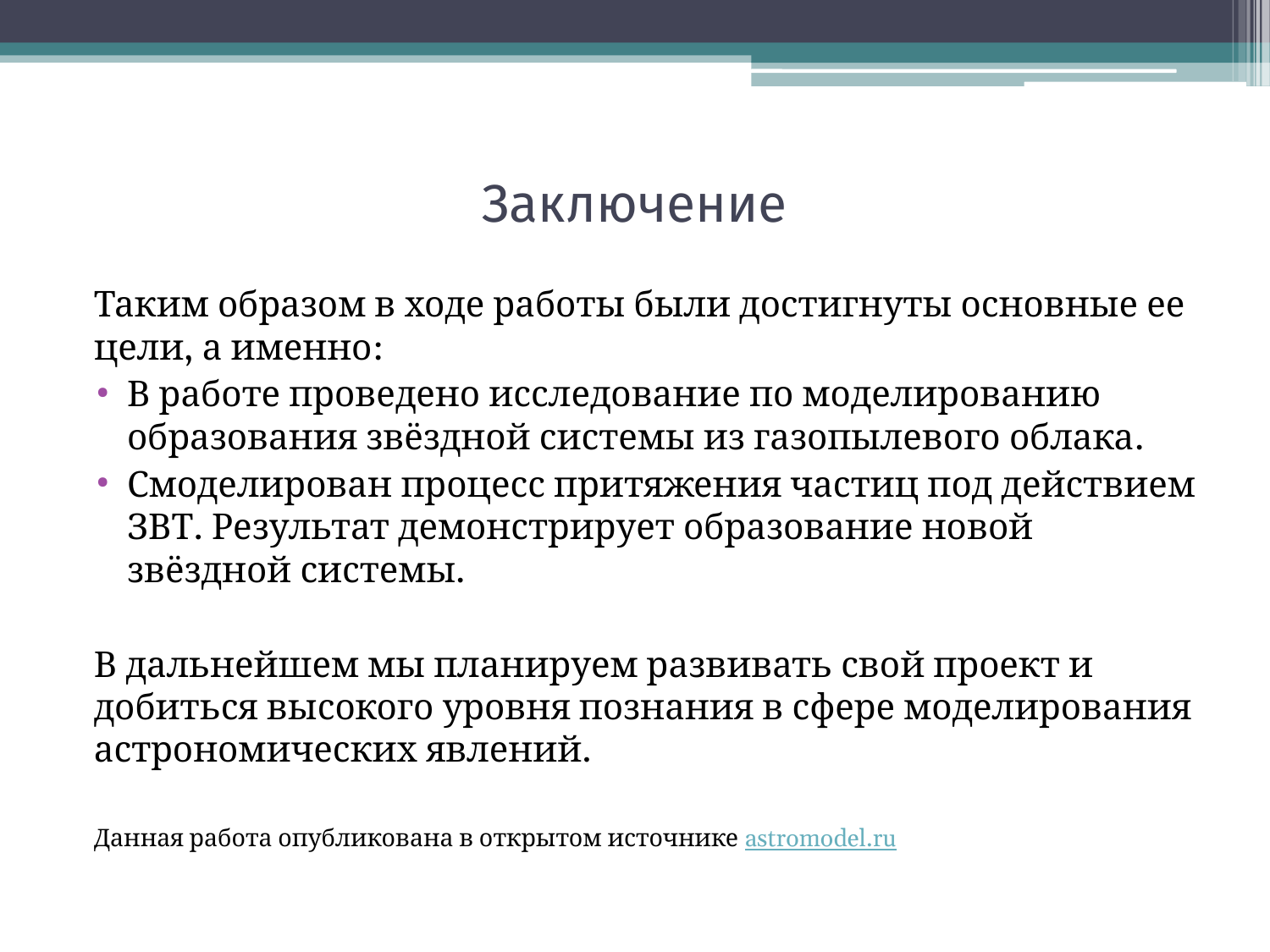

# Заключение
Таким образом в ходе работы были достигнуты основные ее цели, а именно:
В работе проведено исследование по моделированию образования звёздной системы из газопылевого облака.
Смоделирован процесс притяжения частиц под действием ЗВТ. Результат демонстрирует образование новой звёздной системы.

В дальнейшем мы планируем развивать свой проект и добиться высокого уровня познания в сфере моделирования астрономических явлений.

Данная работа опубликована в открытом источнике astromodel.ru